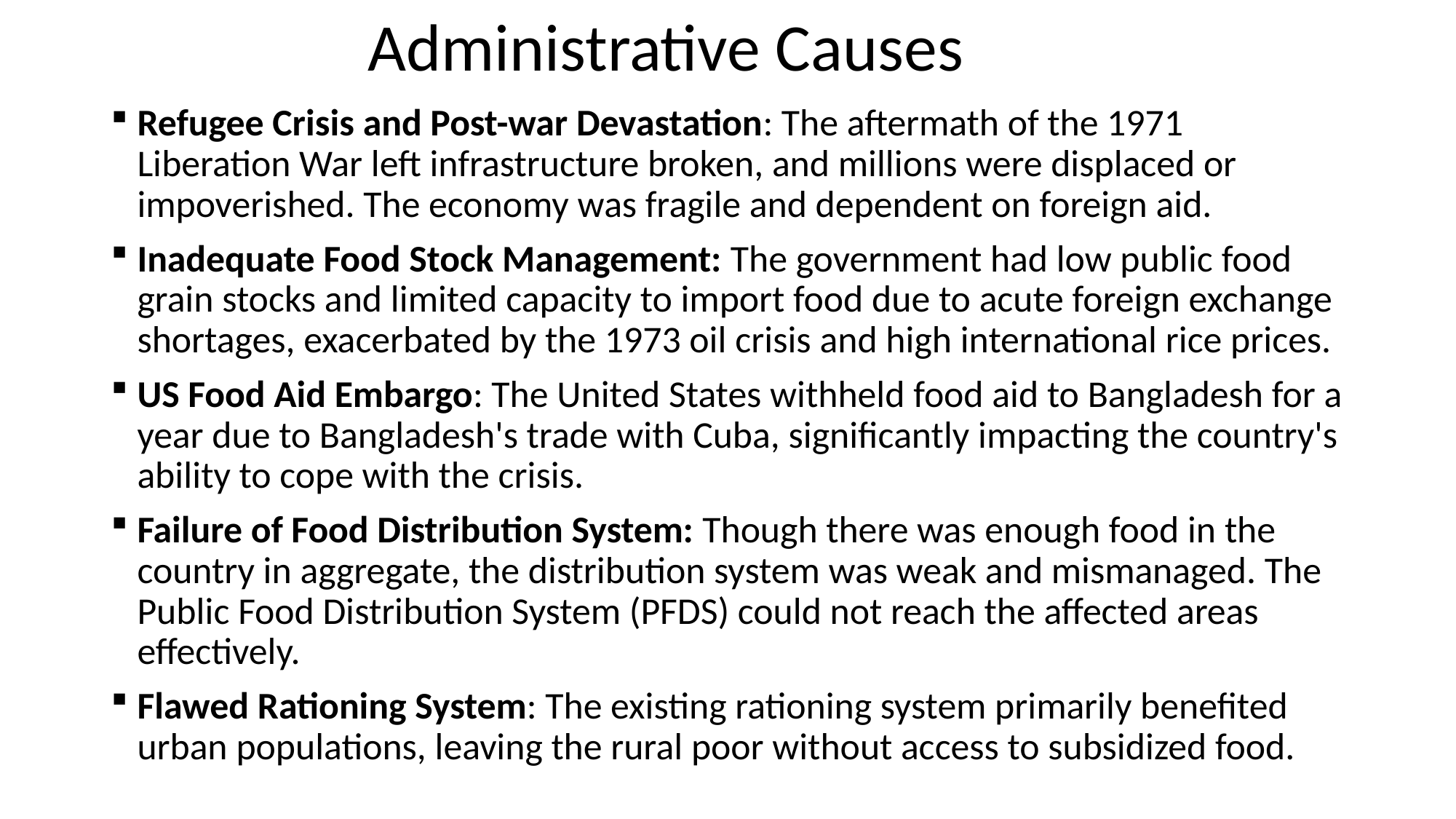

# Administrative Causes
Refugee Crisis and Post-war Devastation: The aftermath of the 1971 Liberation War left infrastructure broken, and millions were displaced or impoverished. The economy was fragile and dependent on foreign aid.
Inadequate Food Stock Management: The government had low public food grain stocks and limited capacity to import food due to acute foreign exchange shortages, exacerbated by the 1973 oil crisis and high international rice prices.
US Food Aid Embargo: The United States withheld food aid to Bangladesh for a year due to Bangladesh's trade with Cuba, significantly impacting the country's ability to cope with the crisis.
Failure of Food Distribution System: Though there was enough food in the country in aggregate, the distribution system was weak and mismanaged. The Public Food Distribution System (PFDS) could not reach the affected areas effectively.
Flawed Rationing System: The existing rationing system primarily benefited urban populations, leaving the rural poor without access to subsidized food.